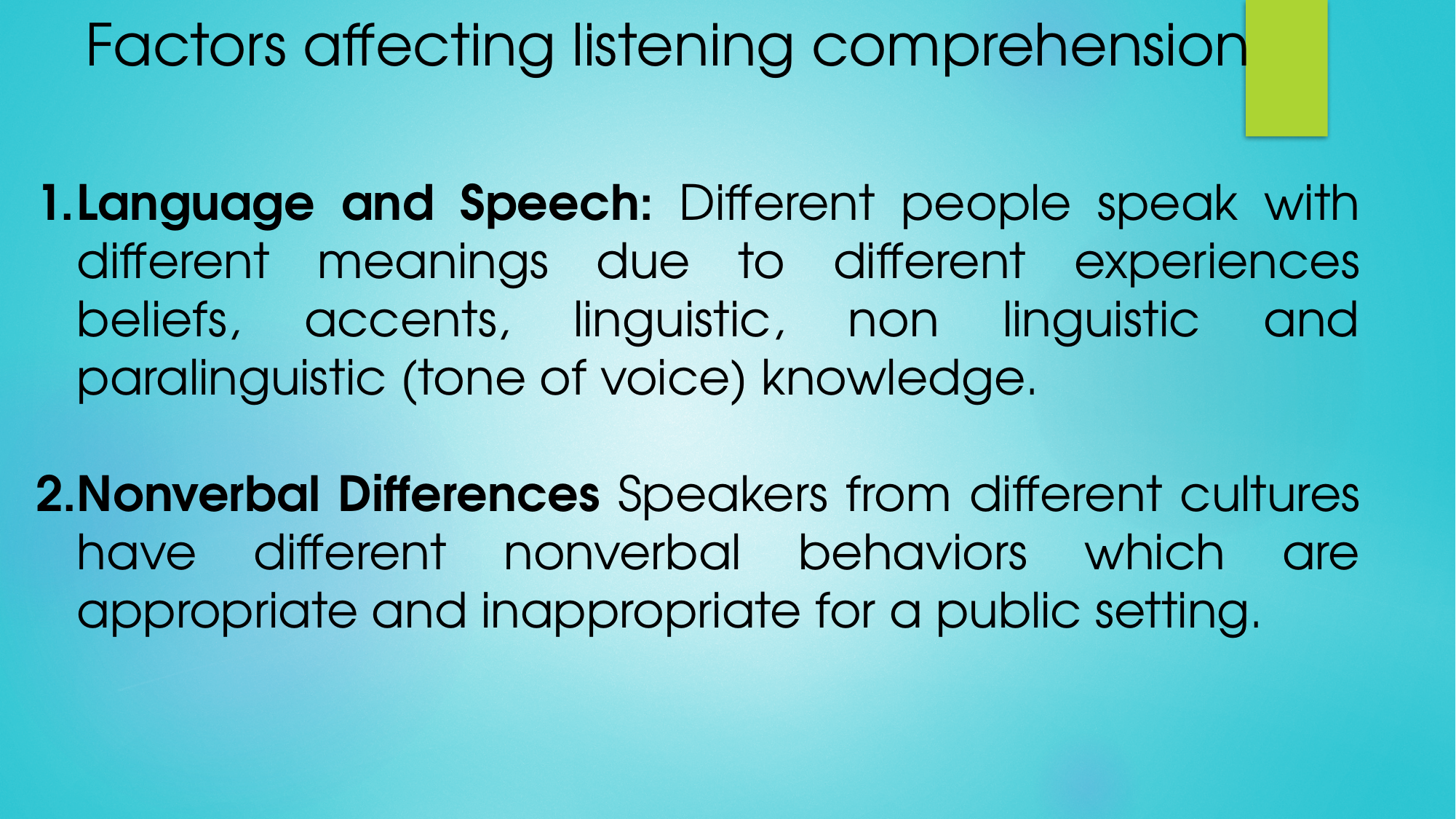

# Factors affecting listening comprehension
Language and Speech: Different people speak with different meanings due to different experiences beliefs, accents, linguistic, non linguistic and paralinguistic (tone of voice) knowledge.

Nonverbal Differences Speakers from different cultures have different nonverbal behaviors which are appropriate and inappropriate for a public setting.